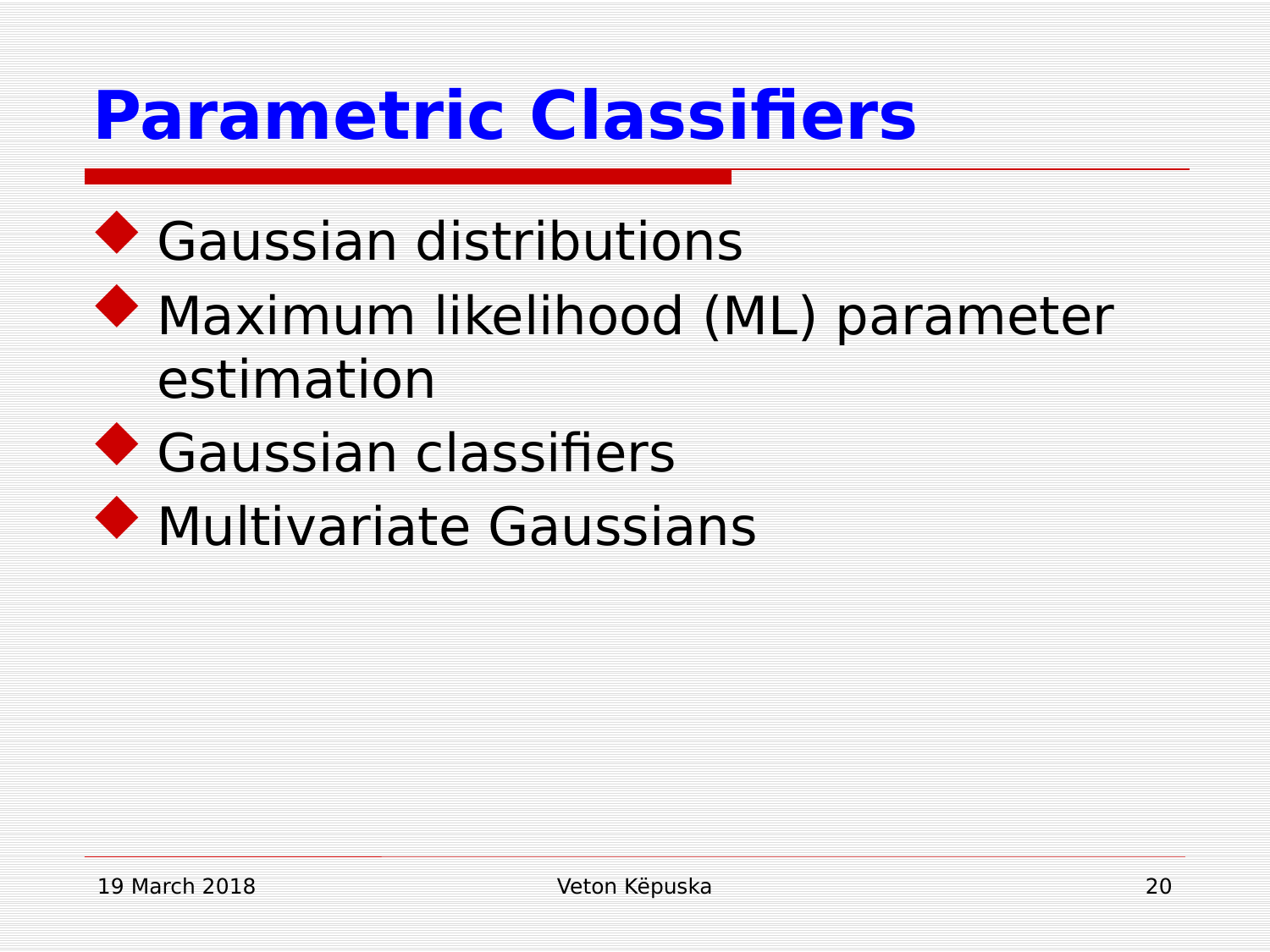

# Parametric Classifiers
Gaussian distributions
Maximum likelihood (ML) parameter estimation
Gaussian classifiers
Multivariate Gaussians
19 March 2018
Veton Këpuska
20